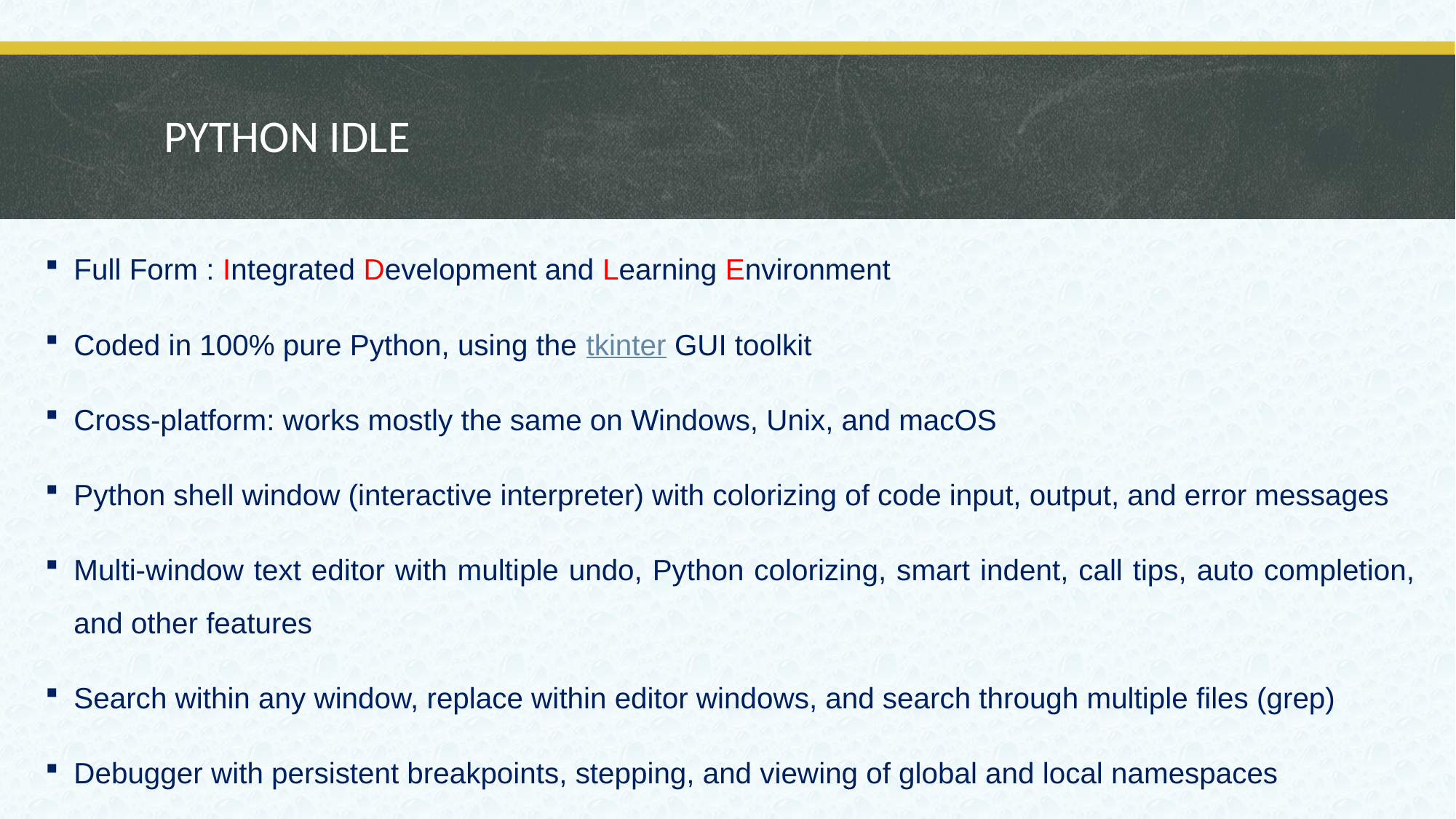

# PYTHON IDLE
Full Form : Integrated Development and Learning Environment
Coded in 100% pure Python, using the tkinter GUI toolkit
Cross-platform: works mostly the same on Windows, Unix, and macOS
Python shell window (interactive interpreter) with colorizing of code input, output, and error messages
Multi-window text editor with multiple undo, Python colorizing, smart indent, call tips, auto completion, and other features
Search within any window, replace within editor windows, and search through multiple files (grep)
Debugger with persistent breakpoints, stepping, and viewing of global and local namespaces